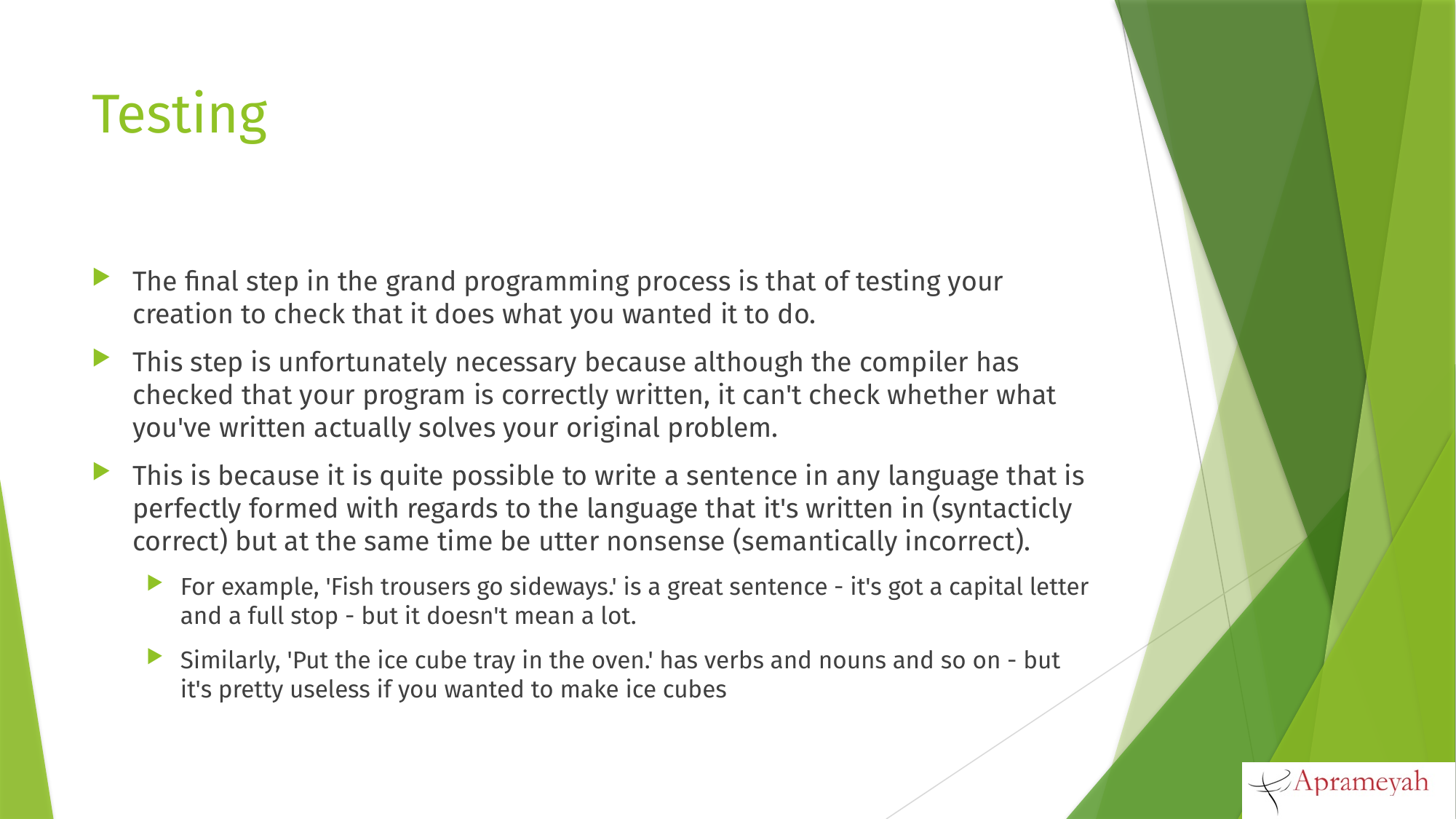

# Testing
The final step in the grand programming process is that of testing your creation to check that it does what you wanted it to do.
This step is unfortunately necessary because although the compiler has checked that your program is correctly written, it can't check whether what you've written actually solves your original problem.
This is because it is quite possible to write a sentence in any language that is perfectly formed with regards to the language that it's written in (syntacticly correct) but at the same time be utter nonsense (semantically incorrect).
For example, 'Fish trousers go sideways.' is a great sentence - it's got a capital letter and a full stop - but it doesn't mean a lot.
Similarly, 'Put the ice cube tray in the oven.' has verbs and nouns and so on - but it's pretty useless if you wanted to make ice cubes